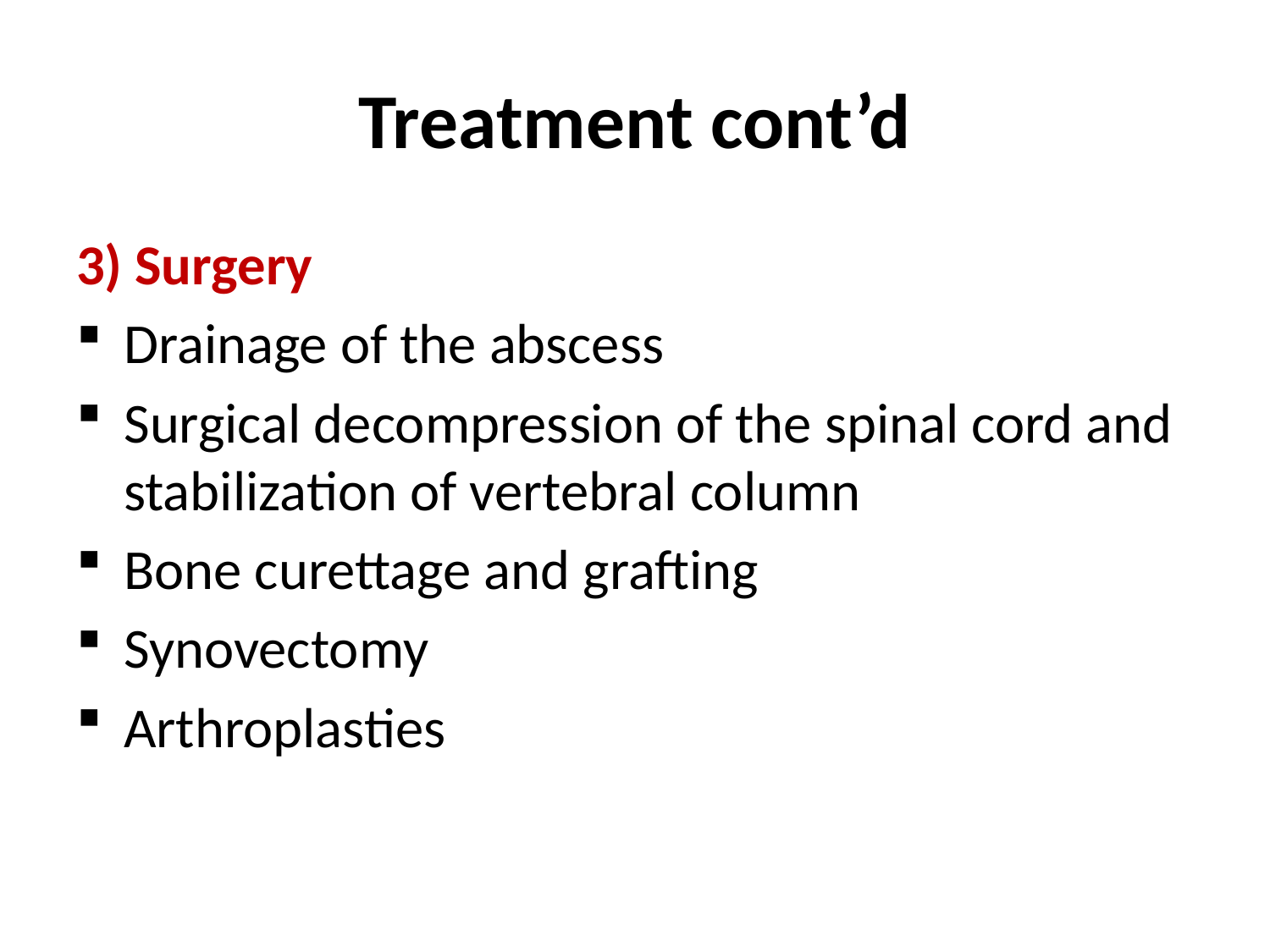

# Treatment cont’d
3) Surgery
Drainage of the abscess
Surgical decompression of the spinal cord and stabilization of vertebral column
Bone curettage and grafting
Synovectomy
Arthroplasties